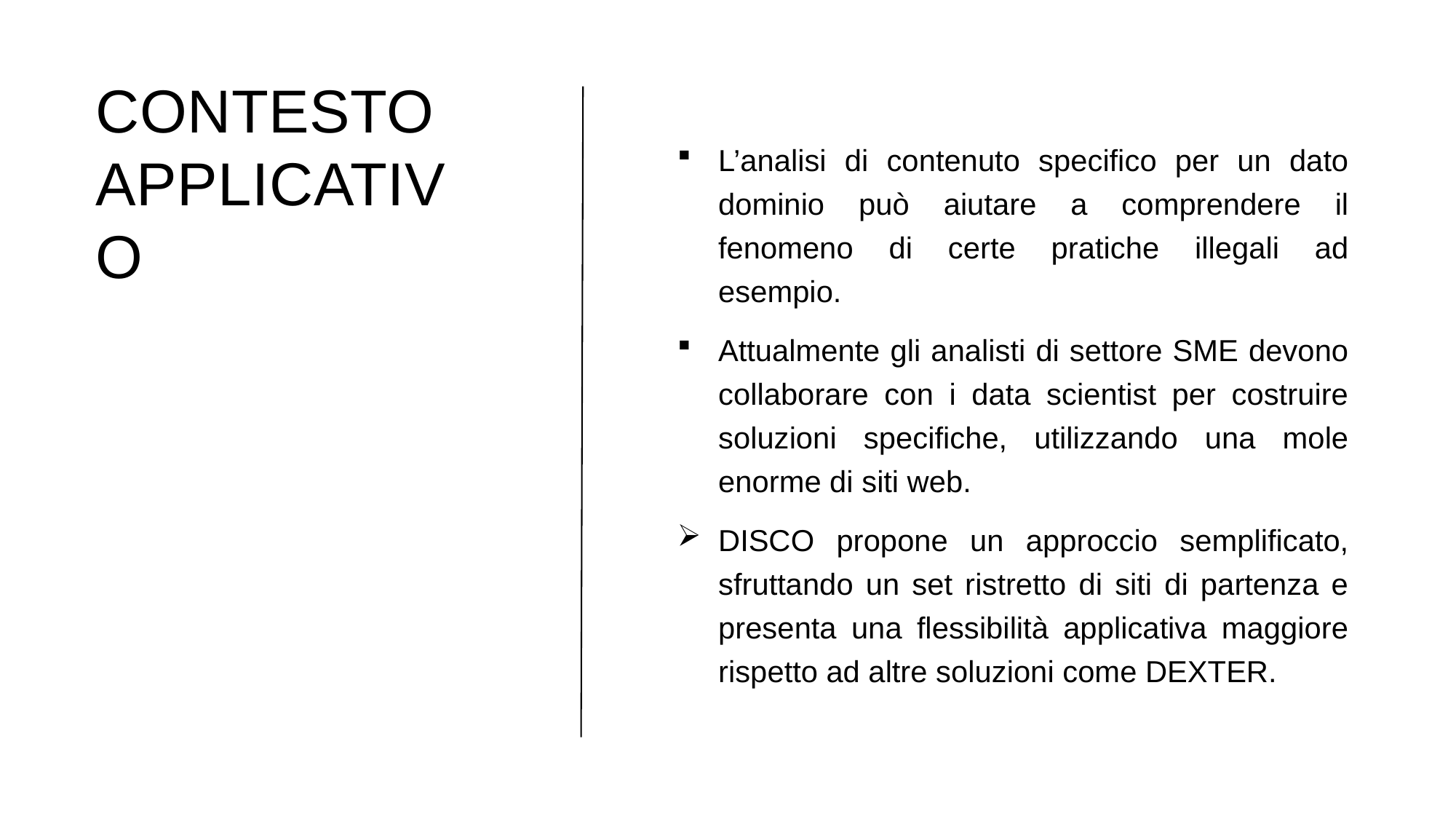

# Contesto applicativo
L’analisi di contenuto specifico per un dato dominio può aiutare a comprendere il fenomeno di certe pratiche illegali ad esempio.
Attualmente gli analisti di settore SME devono collaborare con i data scientist per costruire soluzioni specifiche, utilizzando una mole enorme di siti web.
DISCO propone un approccio semplificato, sfruttando un set ristretto di siti di partenza e presenta una flessibilità applicativa maggiore rispetto ad altre soluzioni come DEXTER.
5